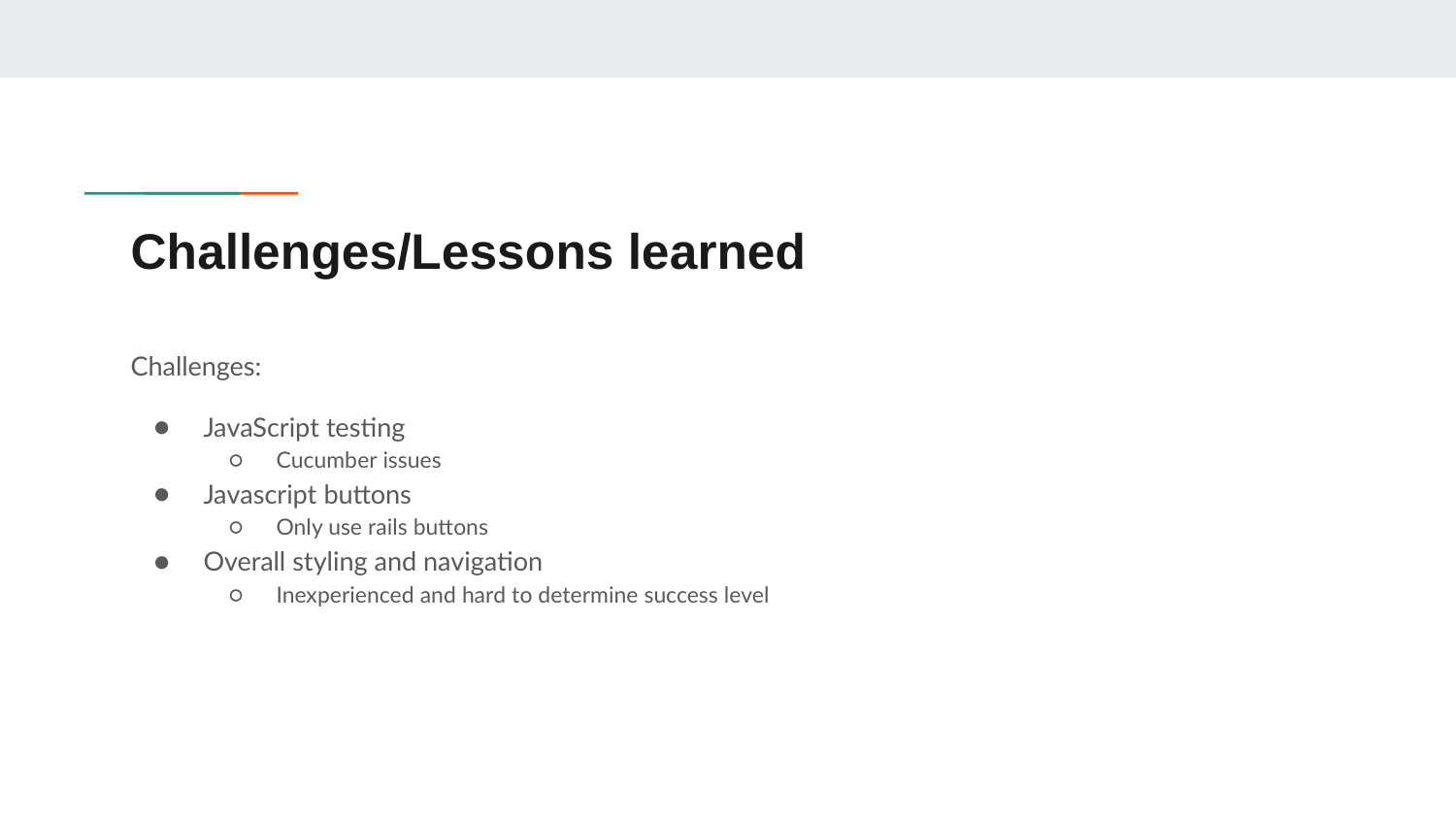

# Challenges/Lessons learned
Challenges:
JavaScript testing
Cucumber issues
Javascript buttons
Only use rails buttons
Overall styling and navigation
Inexperienced and hard to determine success level